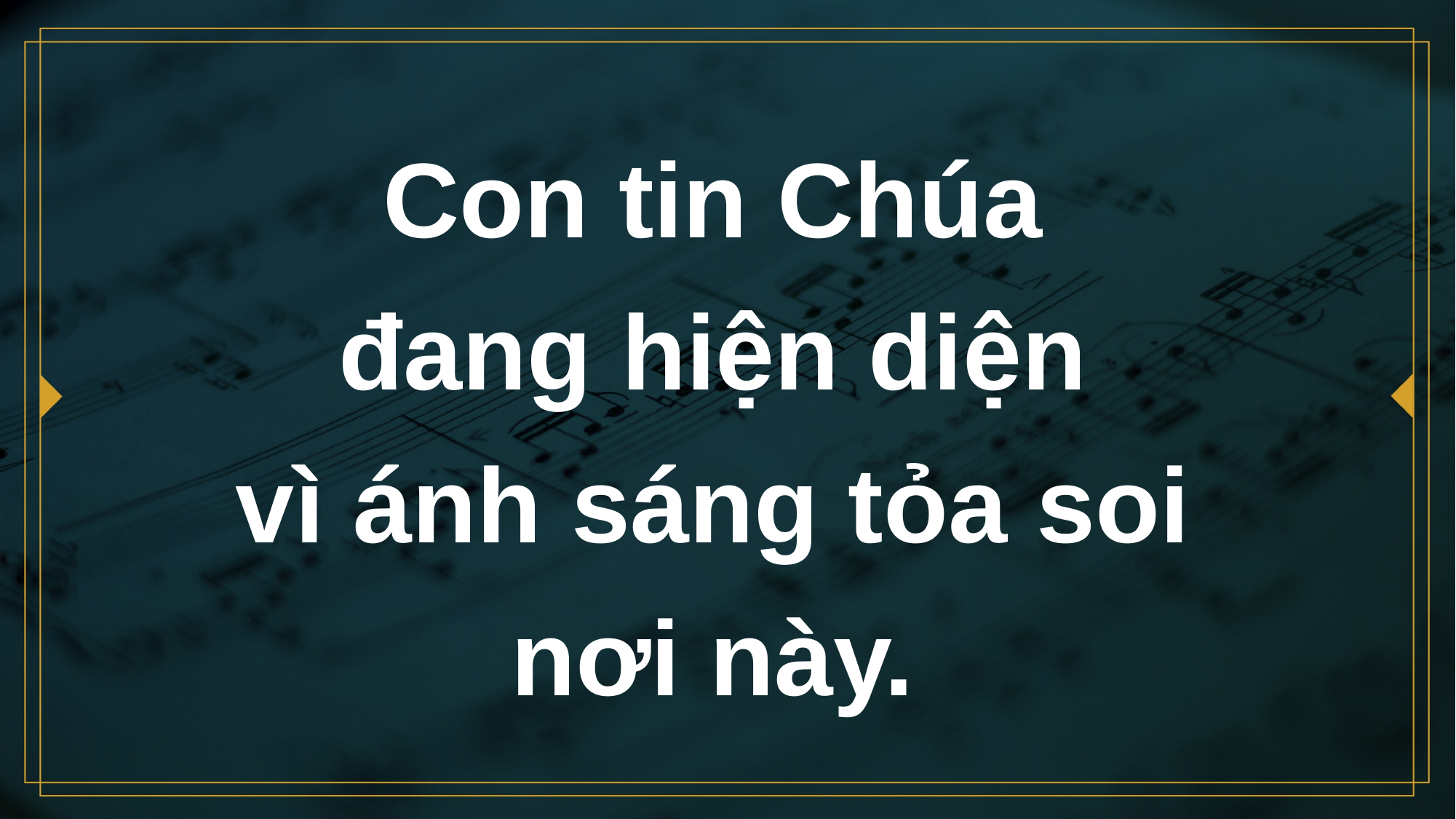

# Con tin Chúa đang hiện diện vì ánh sáng tỏa soi nơi này.